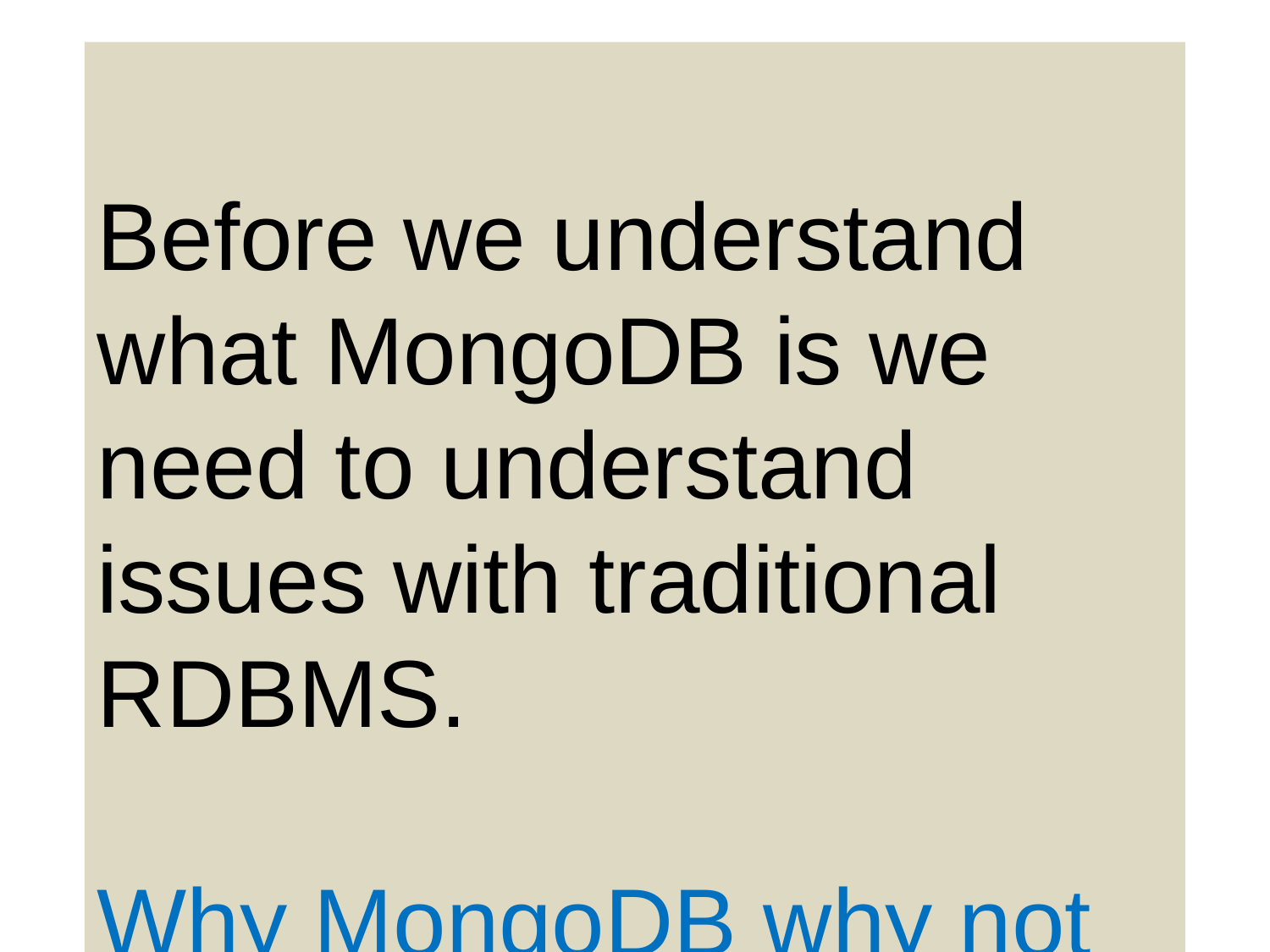

Before we understand what MongoDB is we need to understand issues with traditional RDBMS.

Why MongoDB why not MySQL?